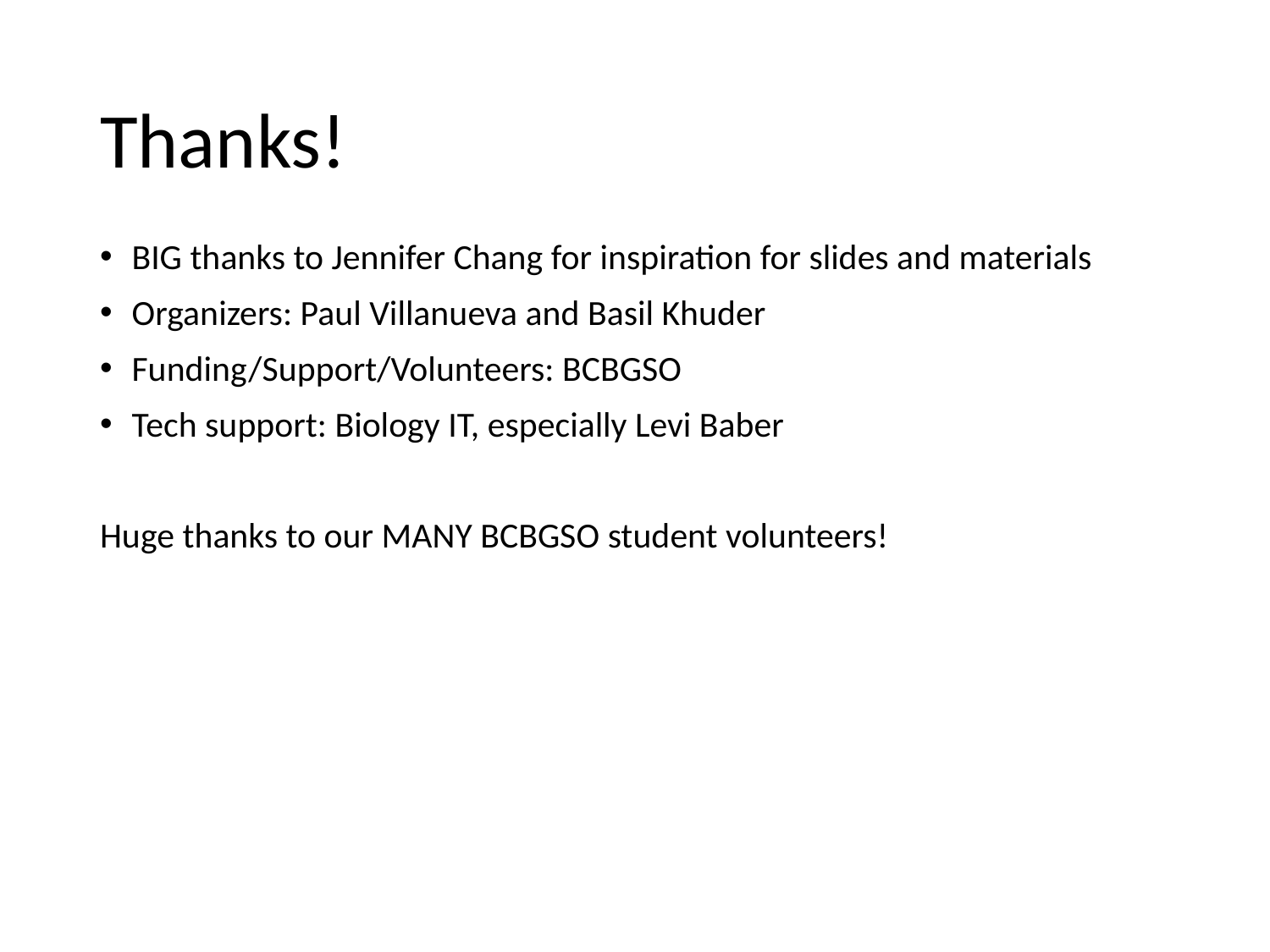

# Thanks!
BIG thanks to Jennifer Chang for inspiration for slides and materials
Organizers: Paul Villanueva and Basil Khuder
Funding/Support/Volunteers: BCBGSO
Tech support: Biology IT, especially Levi Baber

Huge thanks to our MANY BCBGSO student volunteers!